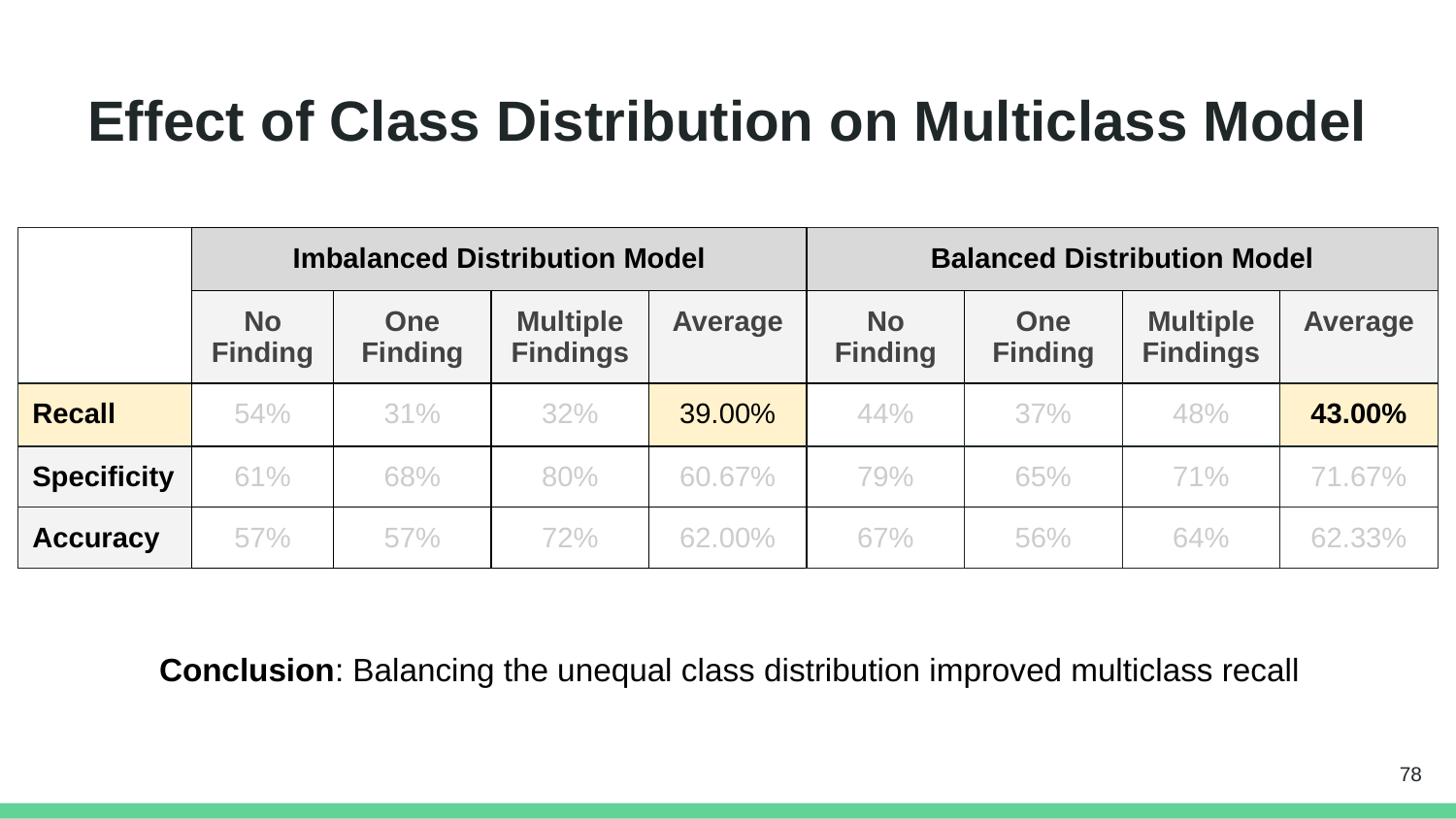

# Effect of Class Distribution on Multiclass Model
|  | Imbalanced Distribution Model |  |  |  | Balanced Distribution Model |  |  |  |
| --- | --- | --- | --- | --- | --- | --- | --- | --- |
|  | No Finding | One Finding | Multiple Findings | Average | No Finding | One Finding | Multiple Findings | Average |
| Recall | 54% | 31% | 32% | 39.00% | 44% | 37% | 48% | 43.00% |
| Specificity | 61% | 68% | 80% | 60.67% | 79% | 65% | 71% | 71.67% |
| Accuracy | 57% | 57% | 72% | 62.00% | 67% | 56% | 64% | 62.33% |
Conclusion: Balancing the unequal class distribution improved multiclass recall
78